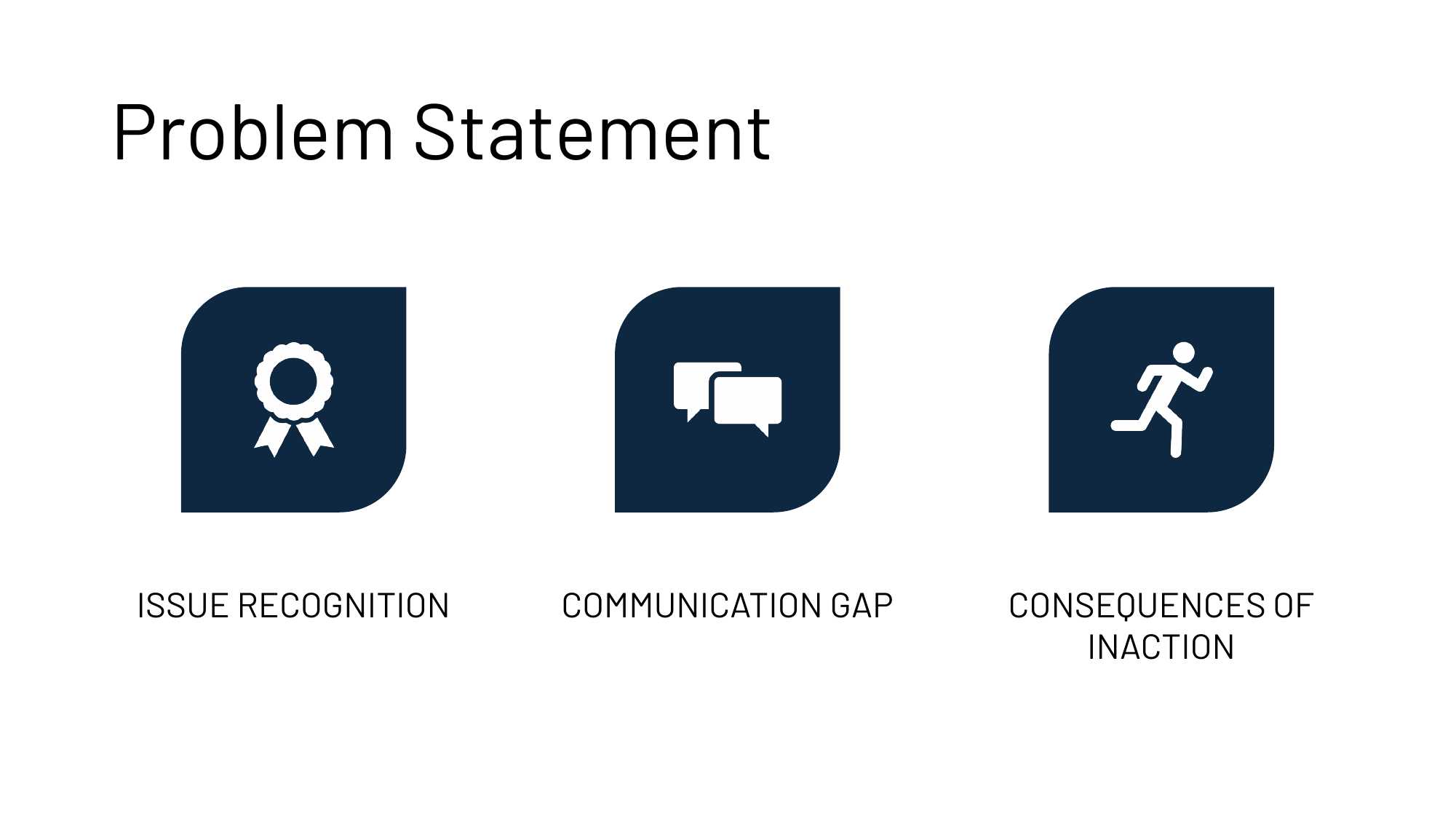

# Problem Statement
Issue Recognition
Communication Gap
Consequences of Inaction